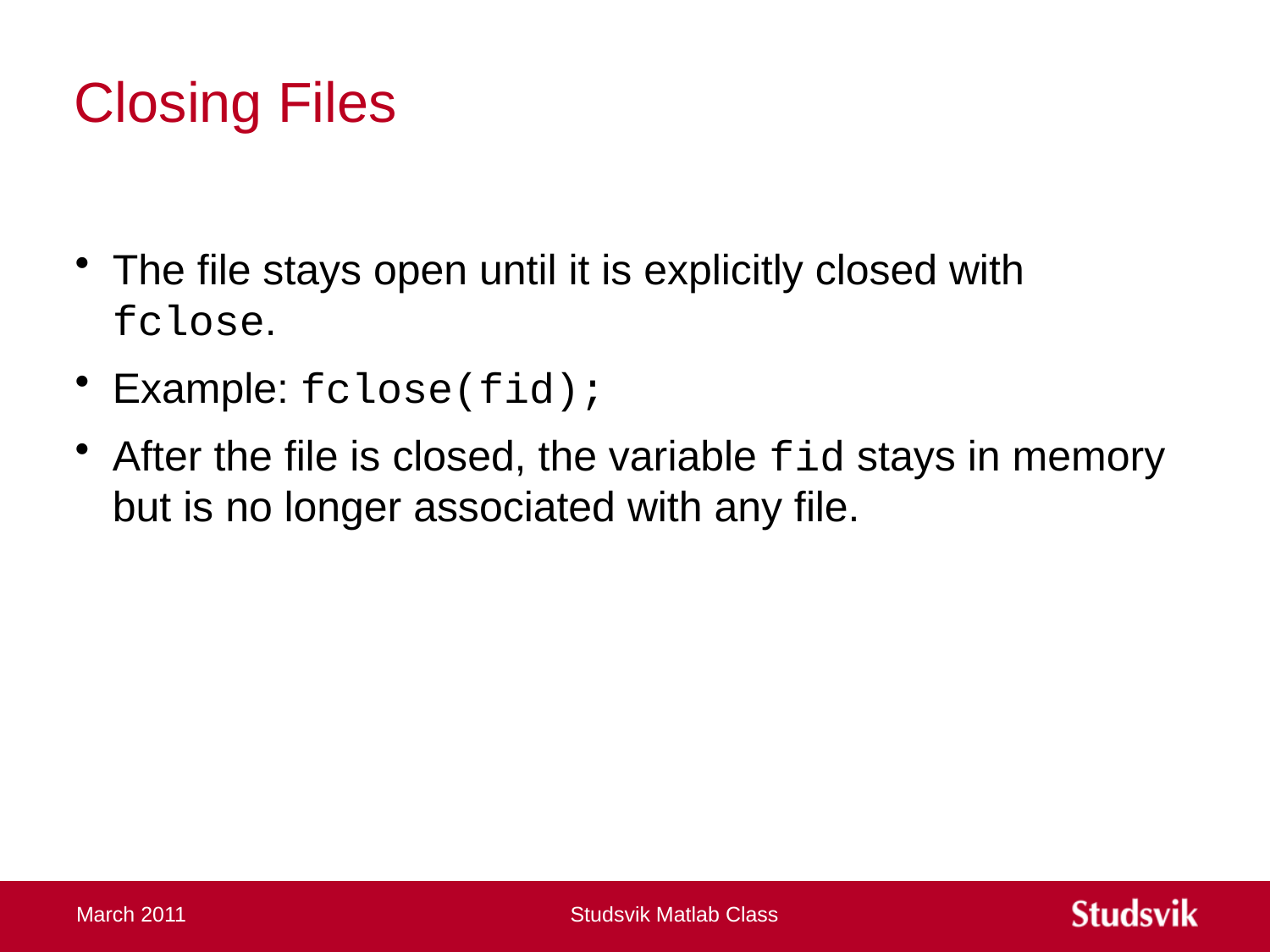

# Closing Files
The file stays open until it is explicitly closed with fclose.
Example: fclose(fid);
After the file is closed, the variable fid stays in memory but is no longer associated with any file.

March 2011
Studsvik Matlab Class